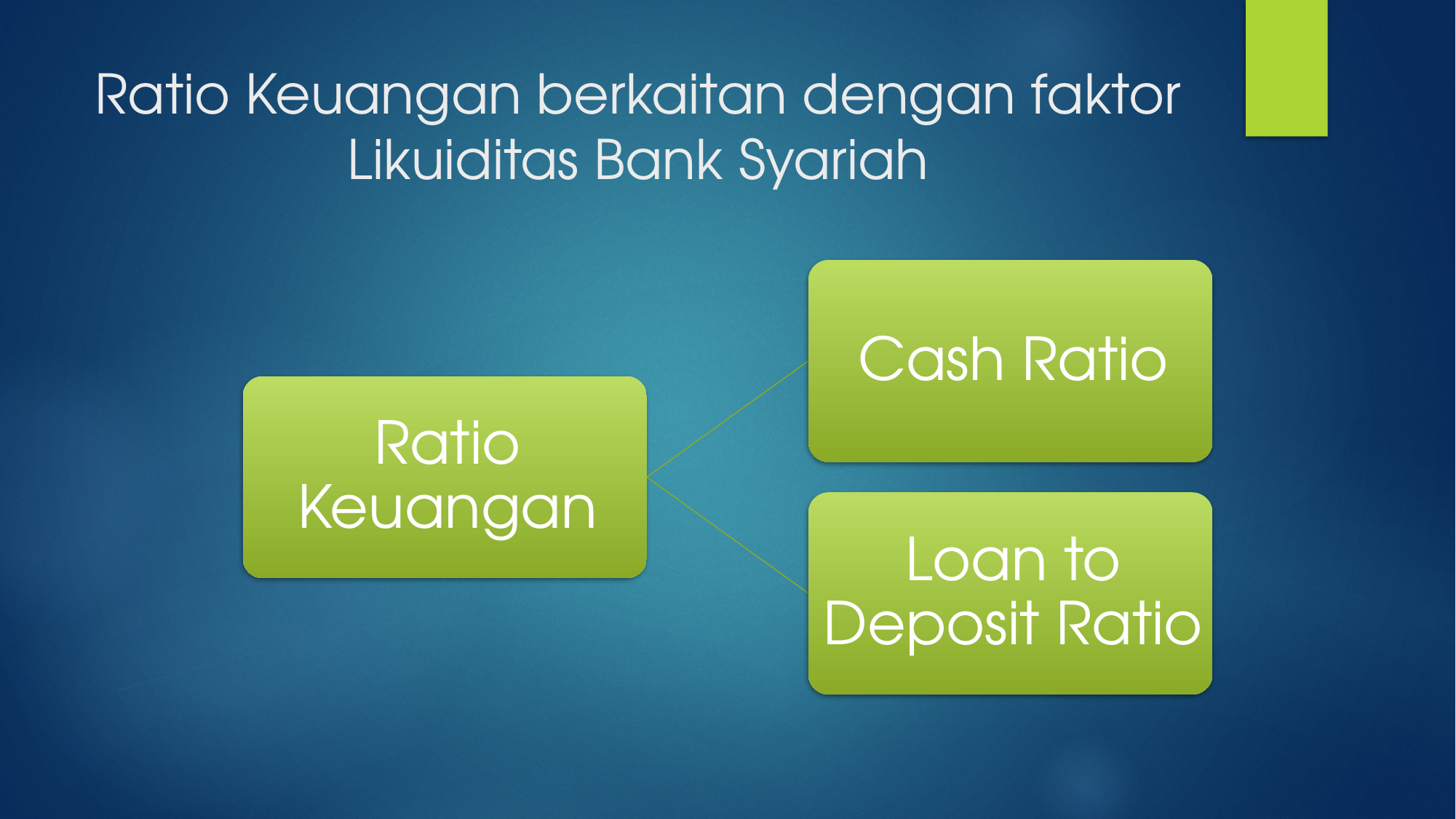

# Ratio Keuangan berkaitan dengan faktor Likuiditas Bank Syariah
Ratio Keuangan

Cash Ratio

Loan to Deposit Ratio